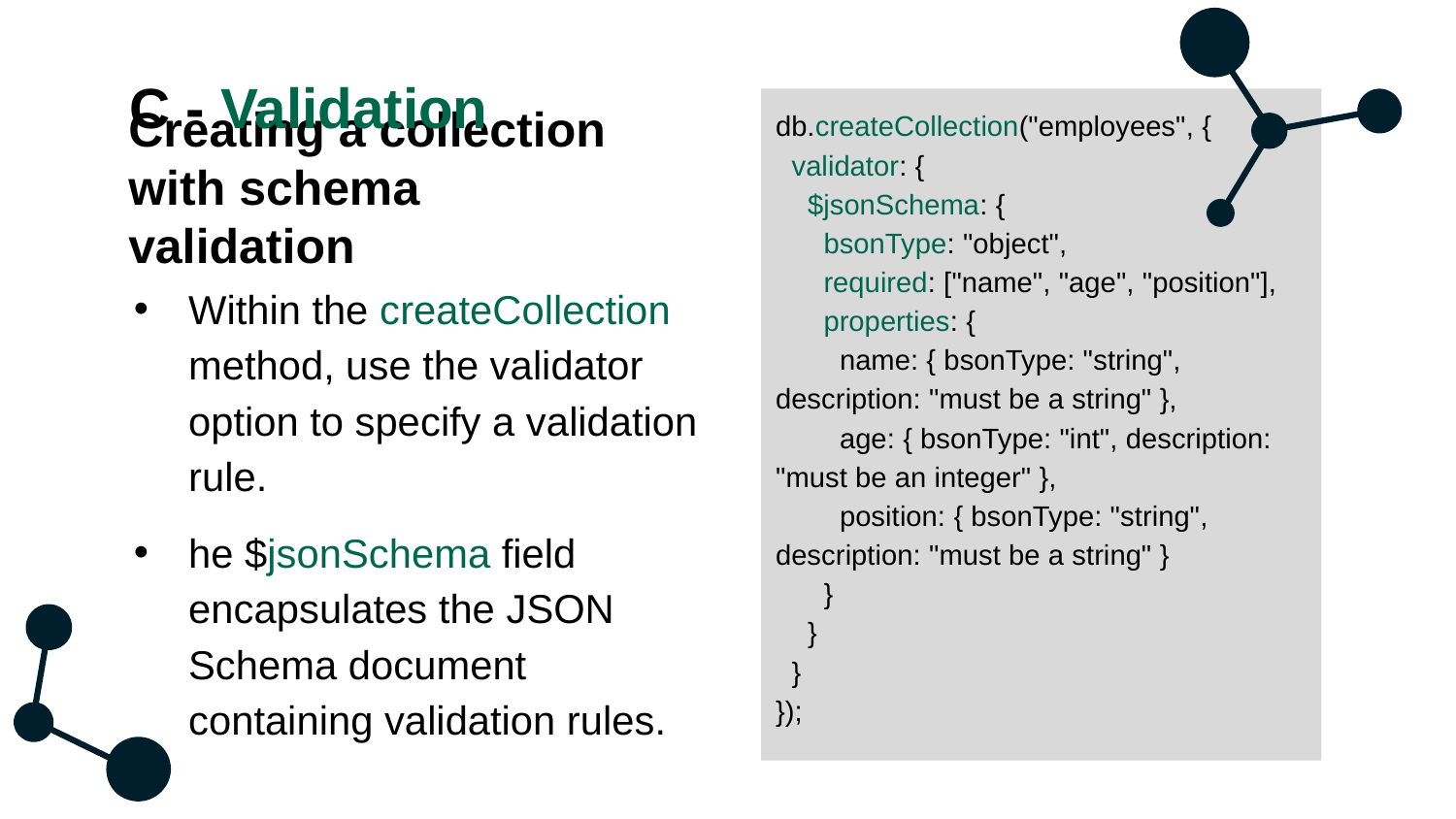

C - Validation
db.createCollection("employees", {
  validator: {
    $jsonSchema: {
      bsonType: "object",
      required: ["name", "age", "position"],
      properties: {
        name: { bsonType: "string", description: "must be a string" },
        age: { bsonType: "int", description: "must be an integer" },
        position: { bsonType: "string", description: "must be a string" }
      }
    }
  }
});
# Creating a collection with schema validation
Within the createCollection method, use the validator option to specify a validation rule.
he $jsonSchema field encapsulates the JSON Schema document containing validation rules.